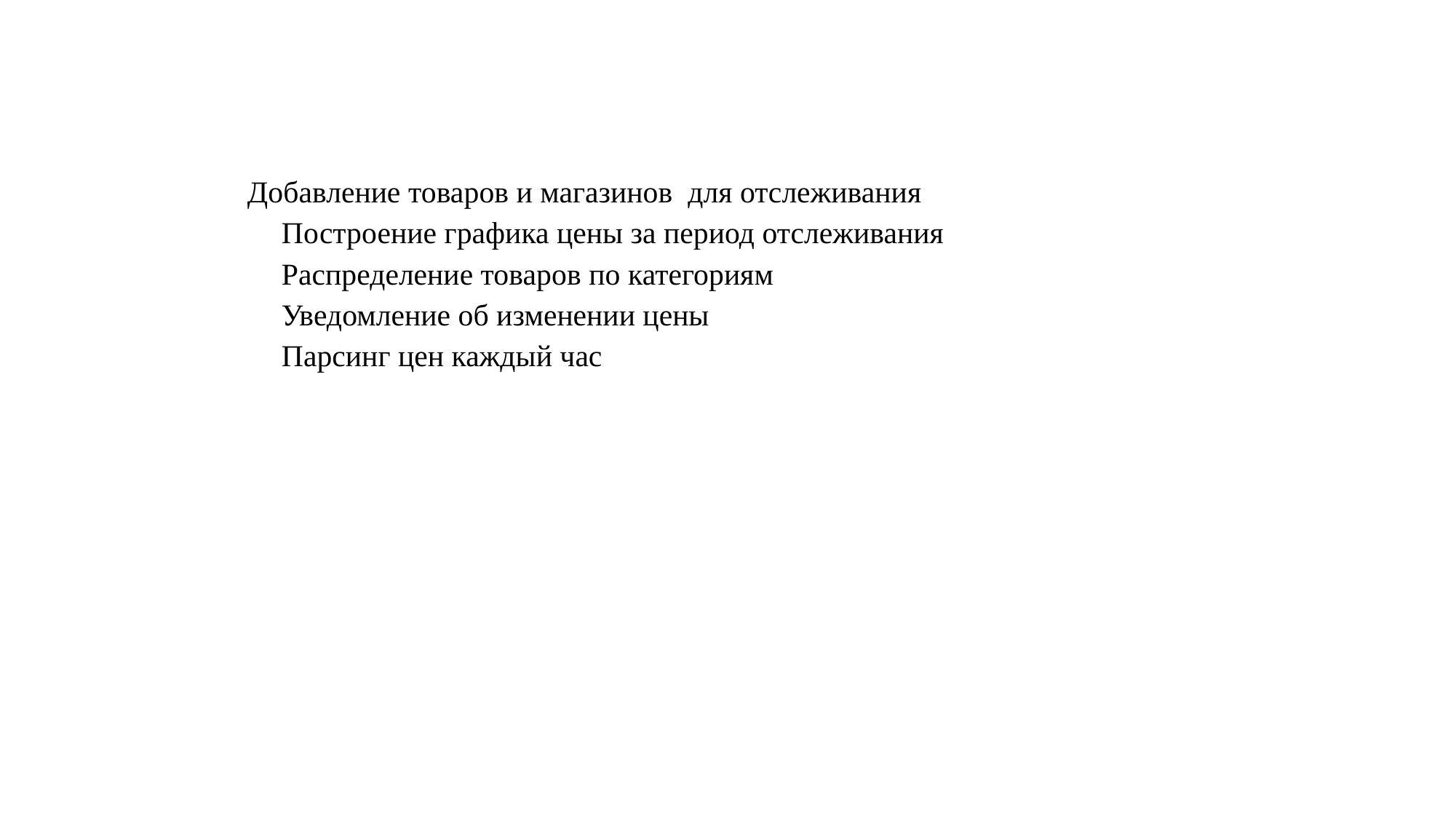

# Добавление товаров и магазинов  для отслеживания Построение графика цены за период отслеживания Распределение товаров по категориям Уведомление об изменении цены Парсинг цен каждый час